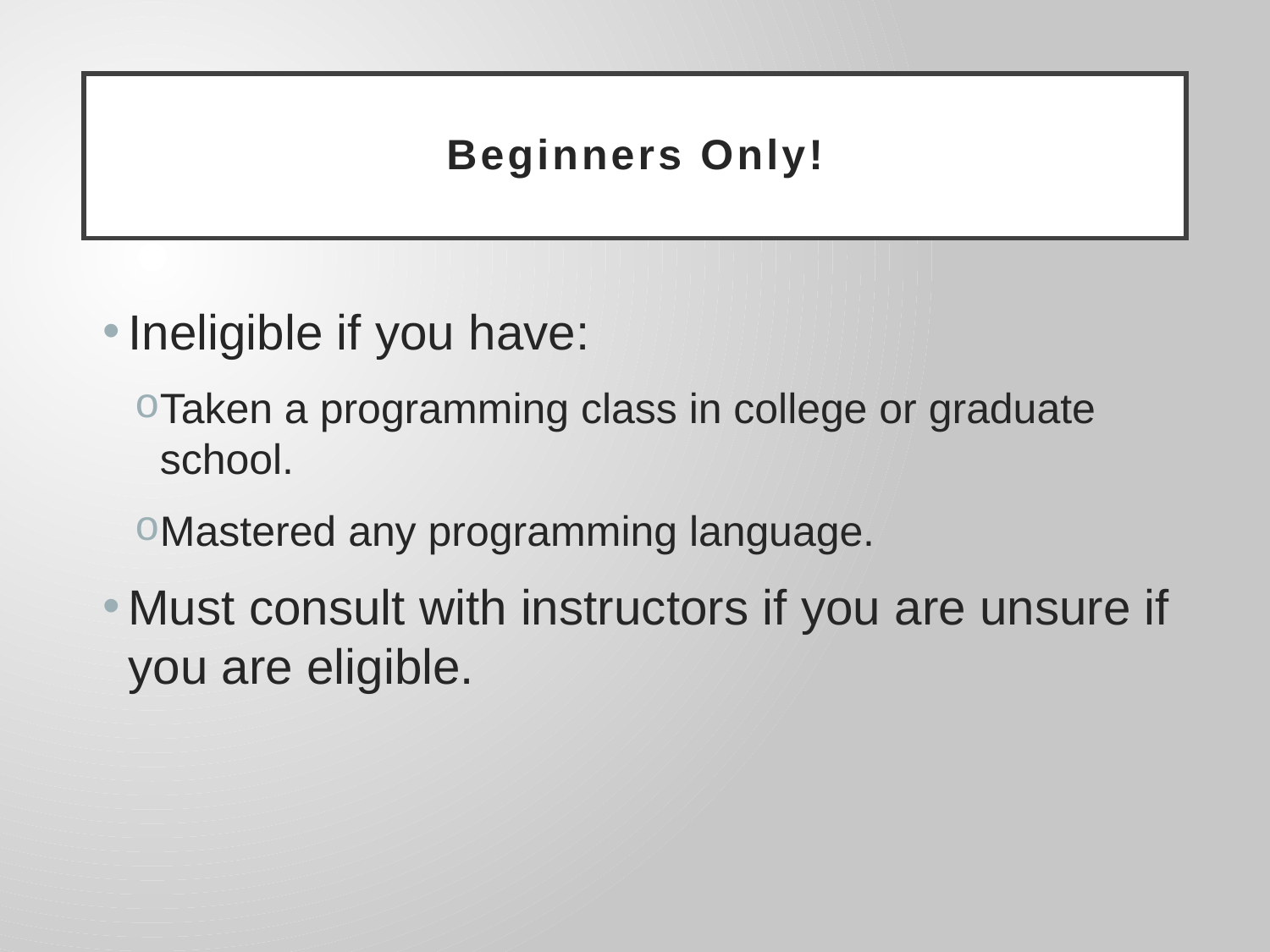

# Beginners Only!
Ineligible if you have:
Taken a programming class in college or graduate school.
Mastered any programming language.
Must consult with instructors if you are unsure if you are eligible.